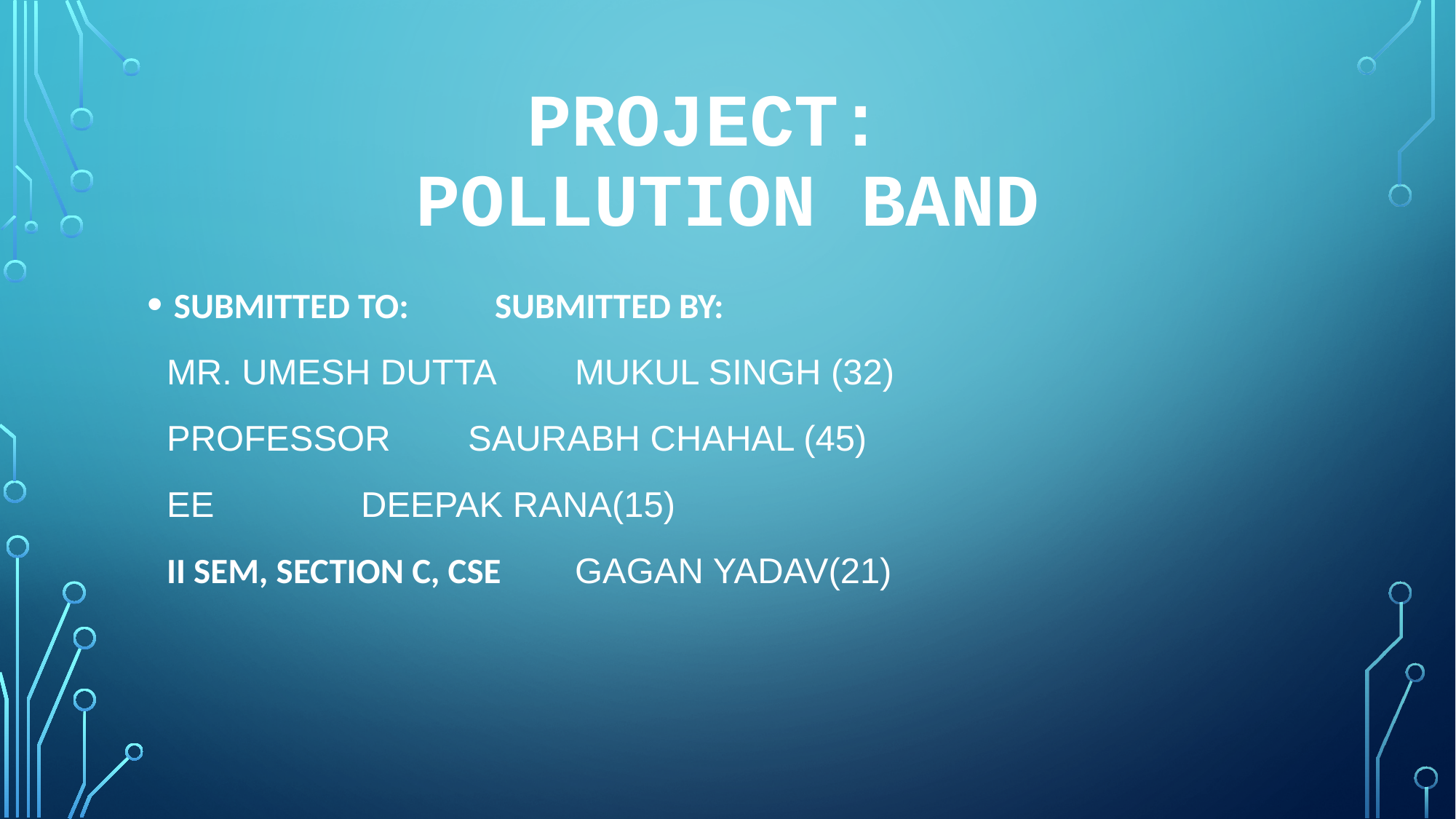

# PROJECT: Pollution band
SUBMITTED TO: 					SUBMITTED BY:
  MR. UMESH DUTTA					MUKUL SINGH (32)
  PROFESSOR						SAURABH CHAHAL (45)
  EE	    						DEEPAK RANA(15)
  II SEM, SECTION C, CSE				GAGAN YADAV(21)